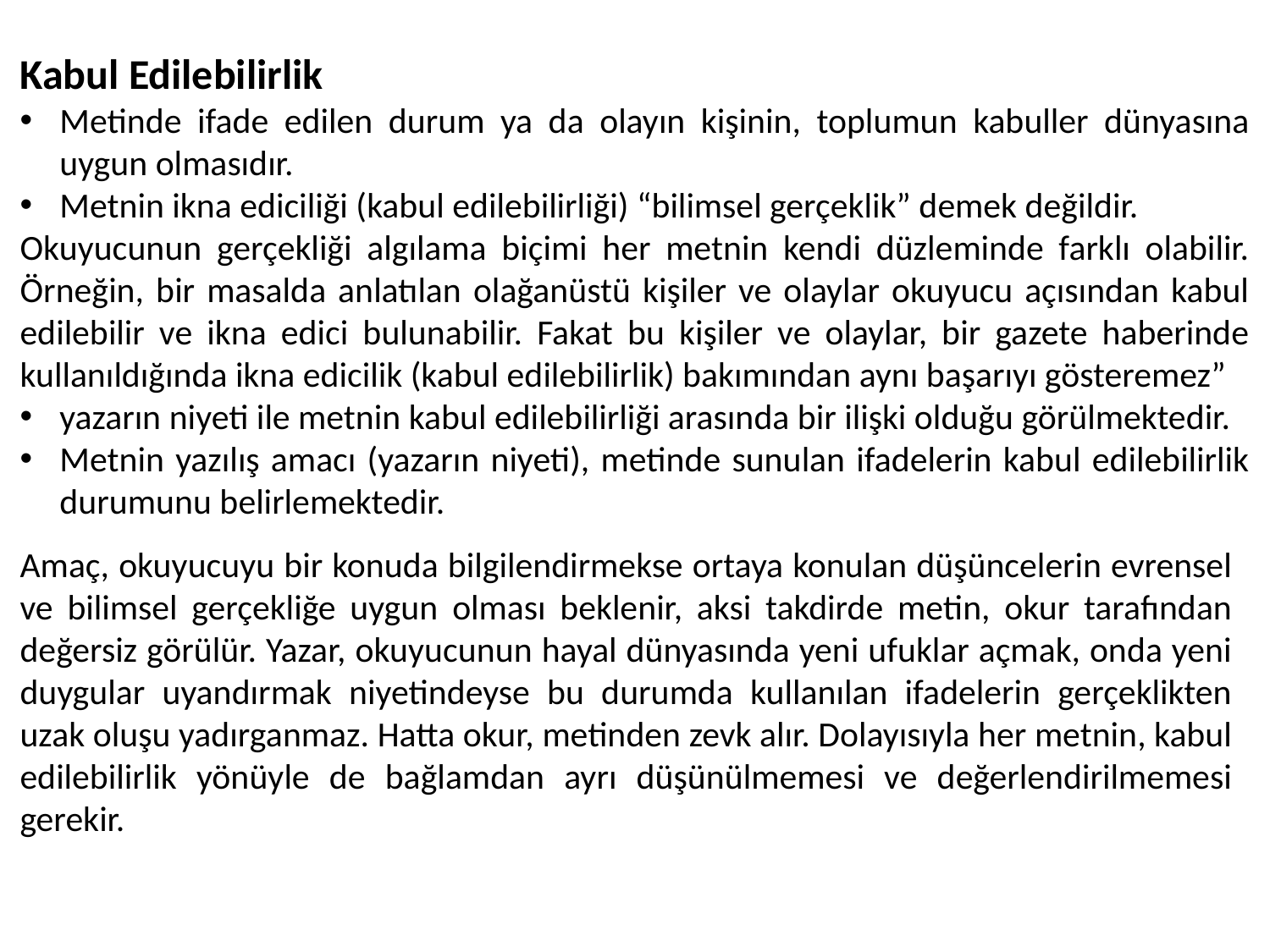

Kabul Edilebilirlik
Metinde ifade edilen durum ya da olayın kişinin, toplumun kabuller dünyasına uygun olmasıdır.
Metnin ikna ediciliği (kabul edilebilirliği) “bilimsel gerçeklik” demek değildir.
Okuyucunun gerçekliği algılama biçimi her metnin kendi düzleminde farklı olabilir. Örneğin, bir masalda anlatılan olağanüstü kişiler ve olaylar okuyucu açısından kabul edilebilir ve ikna edici bulunabilir. Fakat bu kişiler ve olaylar, bir gazete haberinde kullanıldığında ikna edicilik (kabul edilebilirlik) bakımından aynı başarıyı gösteremez”
yazarın niyeti ile metnin kabul edilebilirliği arasında bir ilişki olduğu görülmektedir.
Metnin yazılış amacı (yazarın niyeti), metinde sunulan ifadelerin kabul edilebilirlik durumunu belirlemektedir.
Amaç, okuyucuyu bir konuda bilgilendirmekse ortaya konulan düşüncelerin evrensel ve bilimsel gerçekliğe uygun olması beklenir, aksi takdirde metin, okur tarafından değersiz görülür. Yazar, okuyucunun hayal dünyasında yeni ufuklar açmak, onda yeni duygular uyandırmak niyetindeyse bu durumda kullanılan ifadelerin gerçeklikten uzak oluşu yadırganmaz. Hatta okur, metinden zevk alır. Dolayısıyla her metnin, kabul edilebilirlik yönüyle de bağlamdan ayrı düşünülmemesi ve değerlendirilmemesi gerekir.